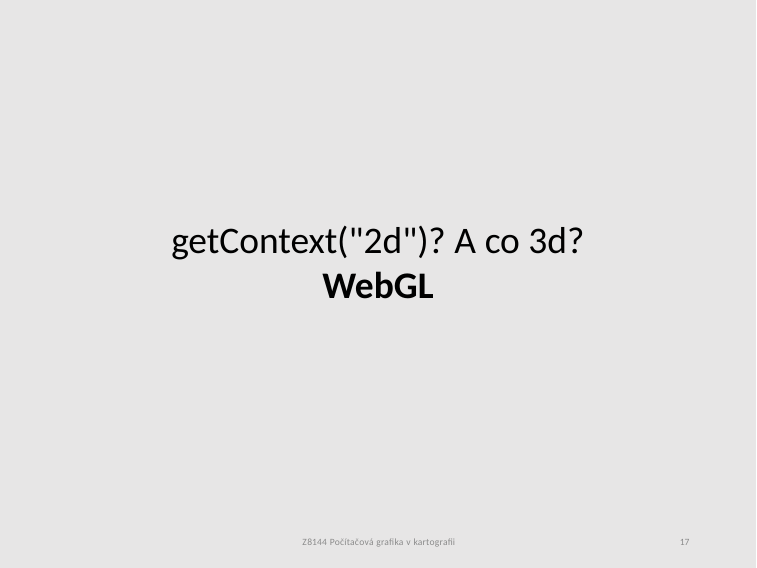

#
getContext("2d")? A co 3d?
WebGL
Z8144 Počítačová grafika v kartografii
17